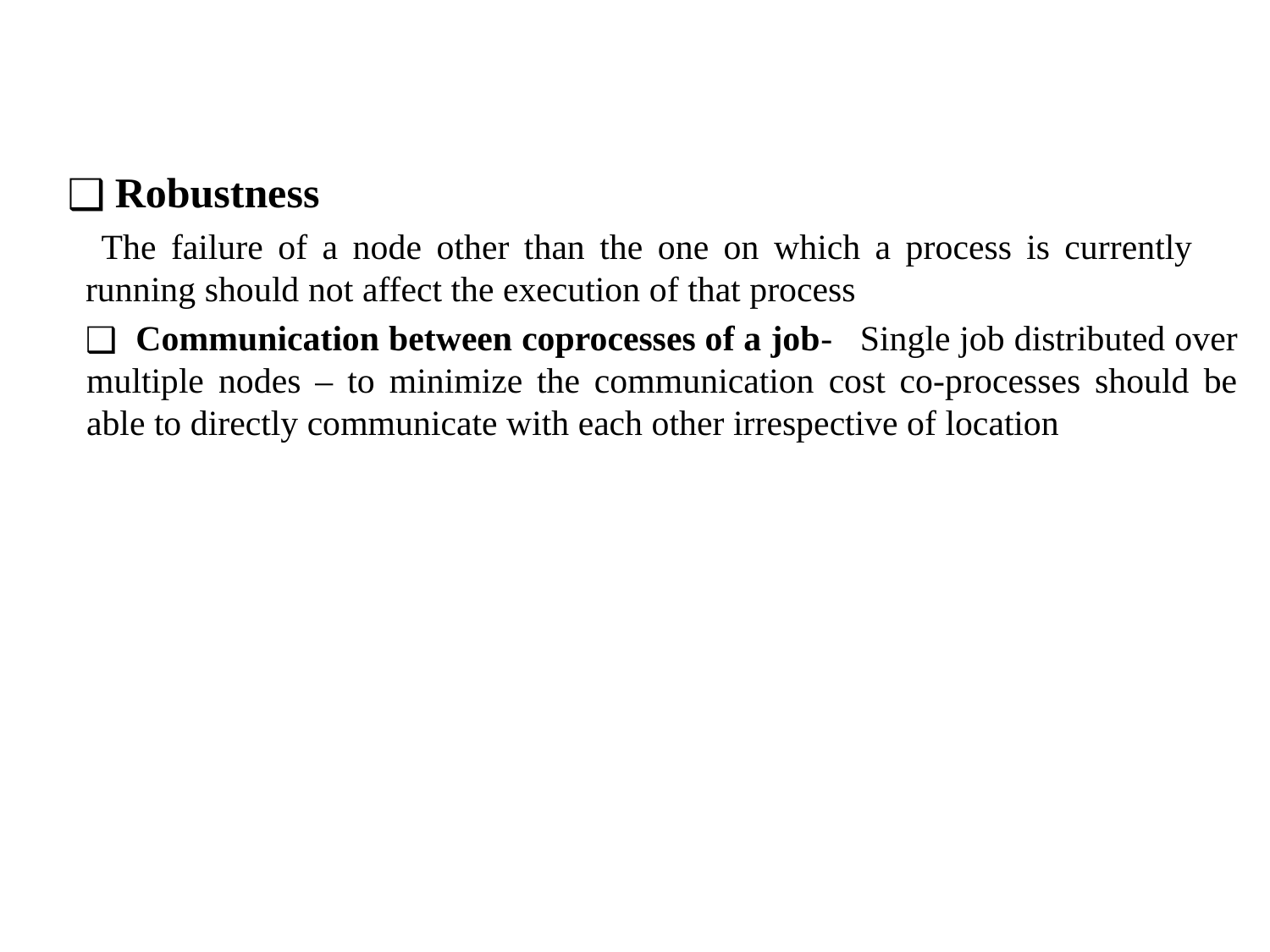

Robustness
 The failure of a node other than the one on which a process is currently    running should not affect the execution of that process
  Communication between coprocesses of a job-   Single job distributed over multiple nodes – to minimize the communication cost co-processes should be able to directly communicate with each other irrespective of location